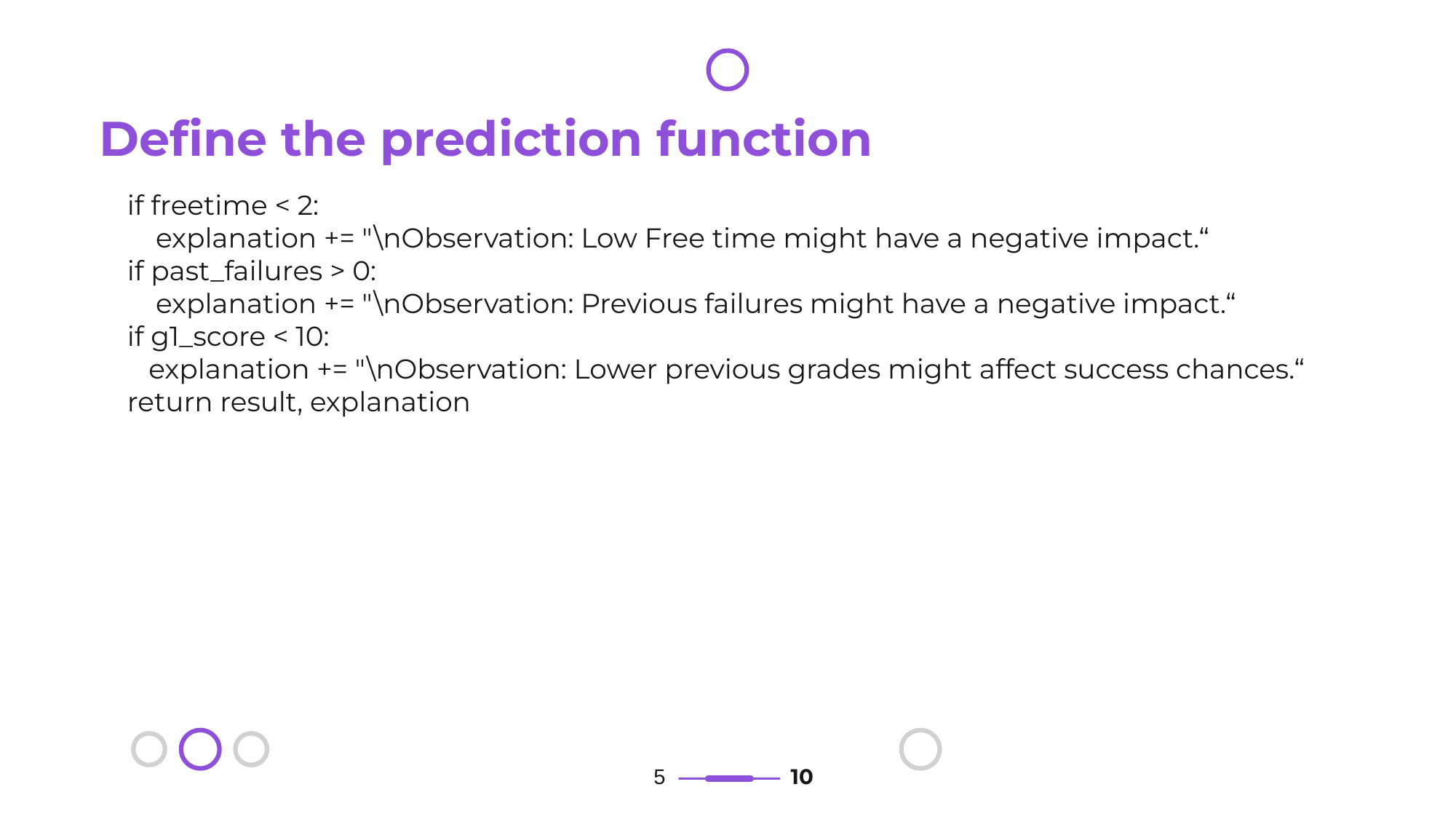

Define the prediction function
    if freetime < 2:
        explanation += "\nObservation: Low Free time might have a negative impact.“
    if past_failures > 0:
        explanation += "\nObservation: Previous failures might have a negative impact.“
    if g1_score < 10:
       explanation += "\nObservation: Lower previous grades might affect success chances.“
    return result, explanation